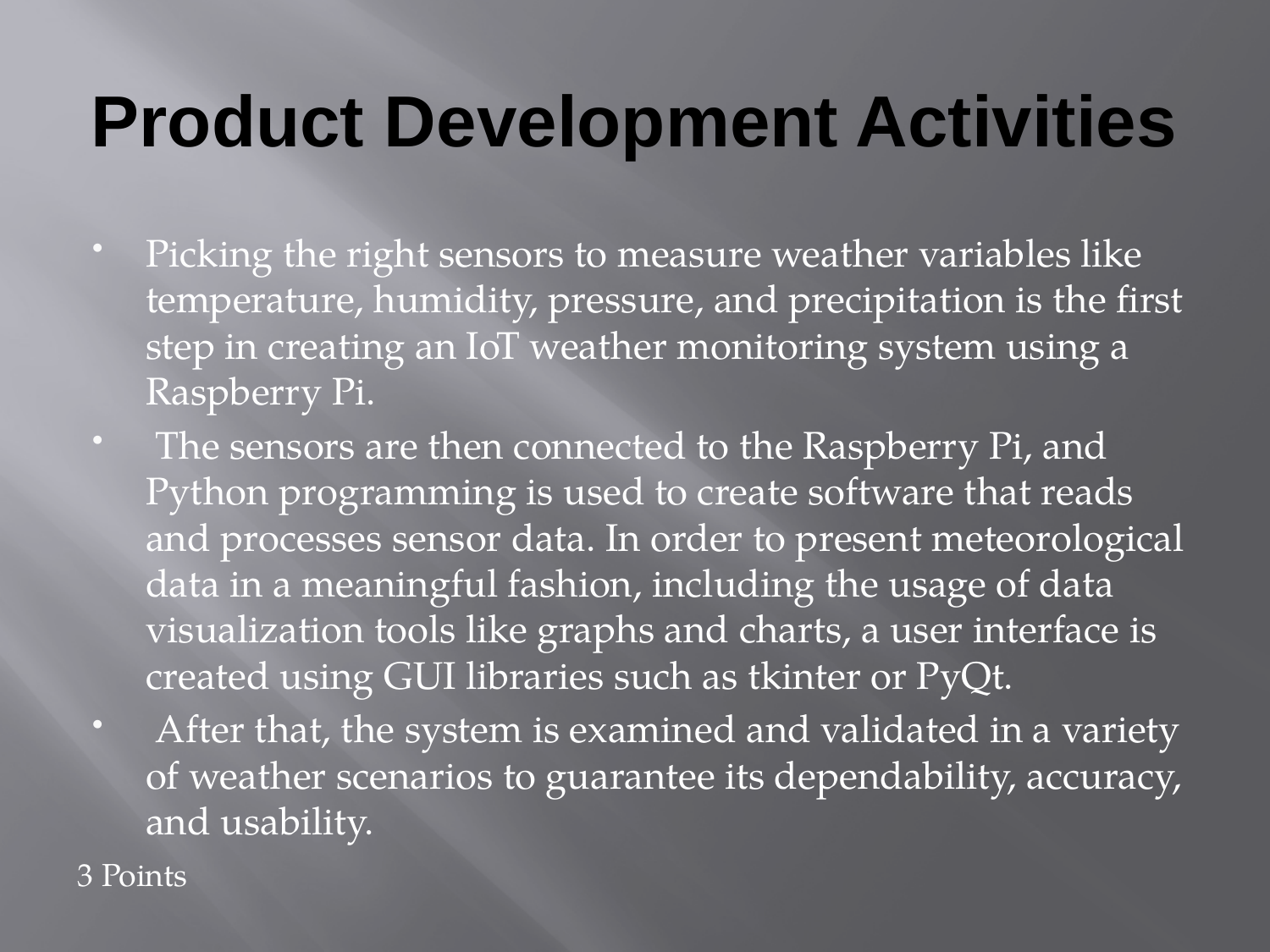

# Product Development Activities
Picking the right sensors to measure weather variables like temperature, humidity, pressure, and precipitation is the first step in creating an IoT weather monitoring system using a Raspberry Pi.
 The sensors are then connected to the Raspberry Pi, and Python programming is used to create software that reads and processes sensor data. In order to present meteorological data in a meaningful fashion, including the usage of data visualization tools like graphs and charts, a user interface is created using GUI libraries such as tkinter or PyQt.
 After that, the system is examined and validated in a variety of weather scenarios to guarantee its dependability, accuracy, and usability.
3 Points